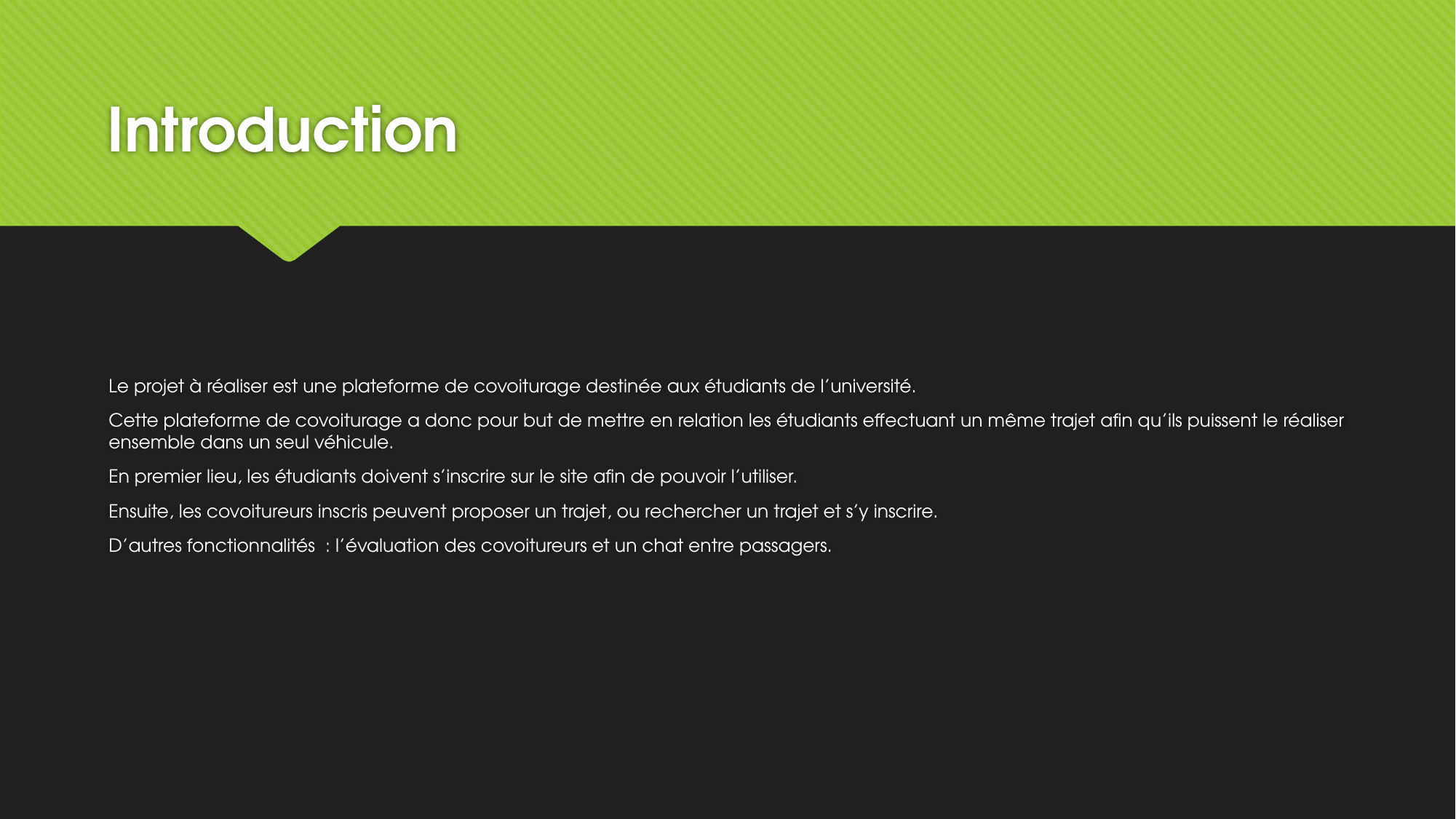

# Introduction
Le projet à réaliser est une plateforme de covoiturage destinée aux étudiants de l’université.
Cette plateforme de covoiturage a donc pour but de mettre en relation les étudiants effectuant un même trajet afin qu’ils puissent le réaliser ensemble dans un seul véhicule.
En premier lieu, les étudiants doivent s’inscrire sur le site afin de pouvoir l’utiliser.
Ensuite, les covoitureurs inscris peuvent proposer un trajet, ou rechercher un trajet et s’y inscrire.
D’autres fonctionnalités  : l’évaluation des covoitureurs et un chat entre passagers.